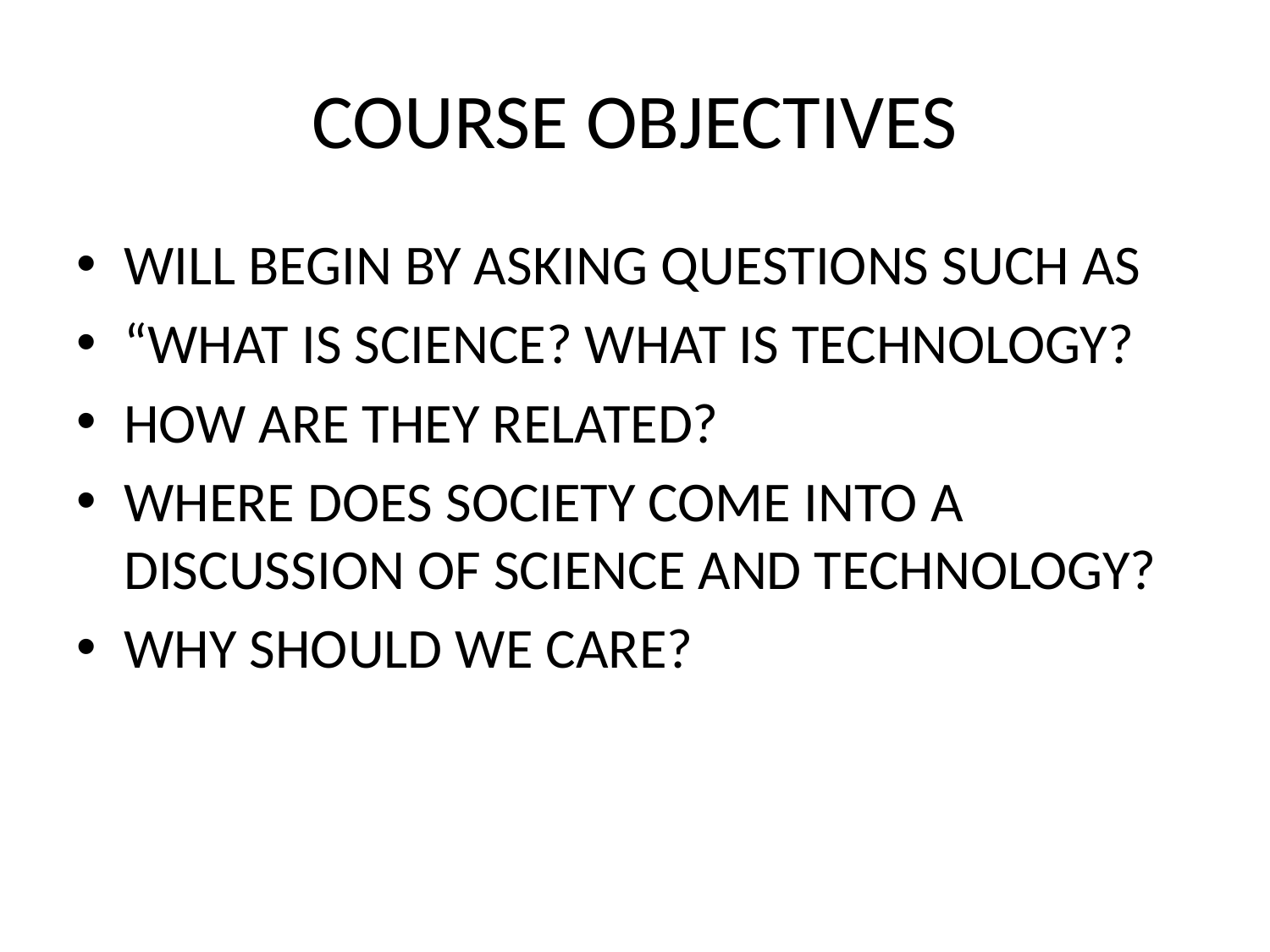

# COURSE OBJECTIVES
WILL BEGIN BY ASKING QUESTIONS SUCH AS
“WHAT IS SCIENCE? WHAT IS TECHNOLOGY?
HOW ARE THEY RELATED?
WHERE DOES SOCIETY COME INTO A DISCUSSION OF SCIENCE AND TECHNOLOGY?
WHY SHOULD WE CARE?